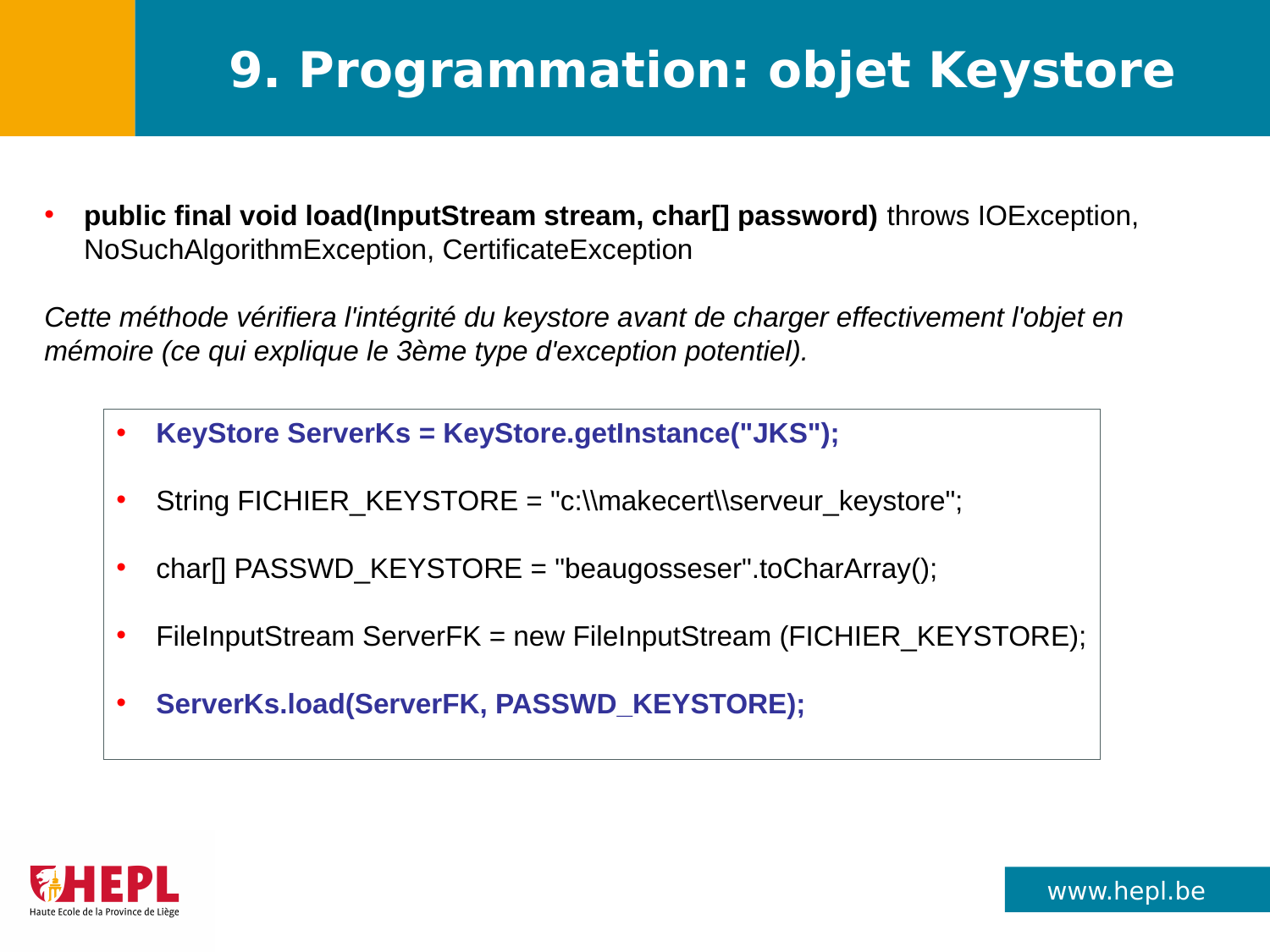

# 9. Programmation: objet Keystore
public final void load(InputStream stream, char[] password) throws IOException, NoSuchAlgorithmException, CertificateException

Cette méthode vérifiera l'intégrité du keystore avant de charger effectivement l'objet en mémoire (ce qui explique le 3ème type d'exception potentiel).

KeyStore ServerKs = KeyStore.getInstance("JKS");

String FICHIER_KEYSTORE = "c:\\makecert\\serveur_keystore";

char[] PASSWD_KEYSTORE = "beaugosseser".toCharArray();

FileInputStream ServerFK = new FileInputStream (FICHIER_KEYSTORE);

ServerKs.load(ServerFK, PASSWD_KEYSTORE);